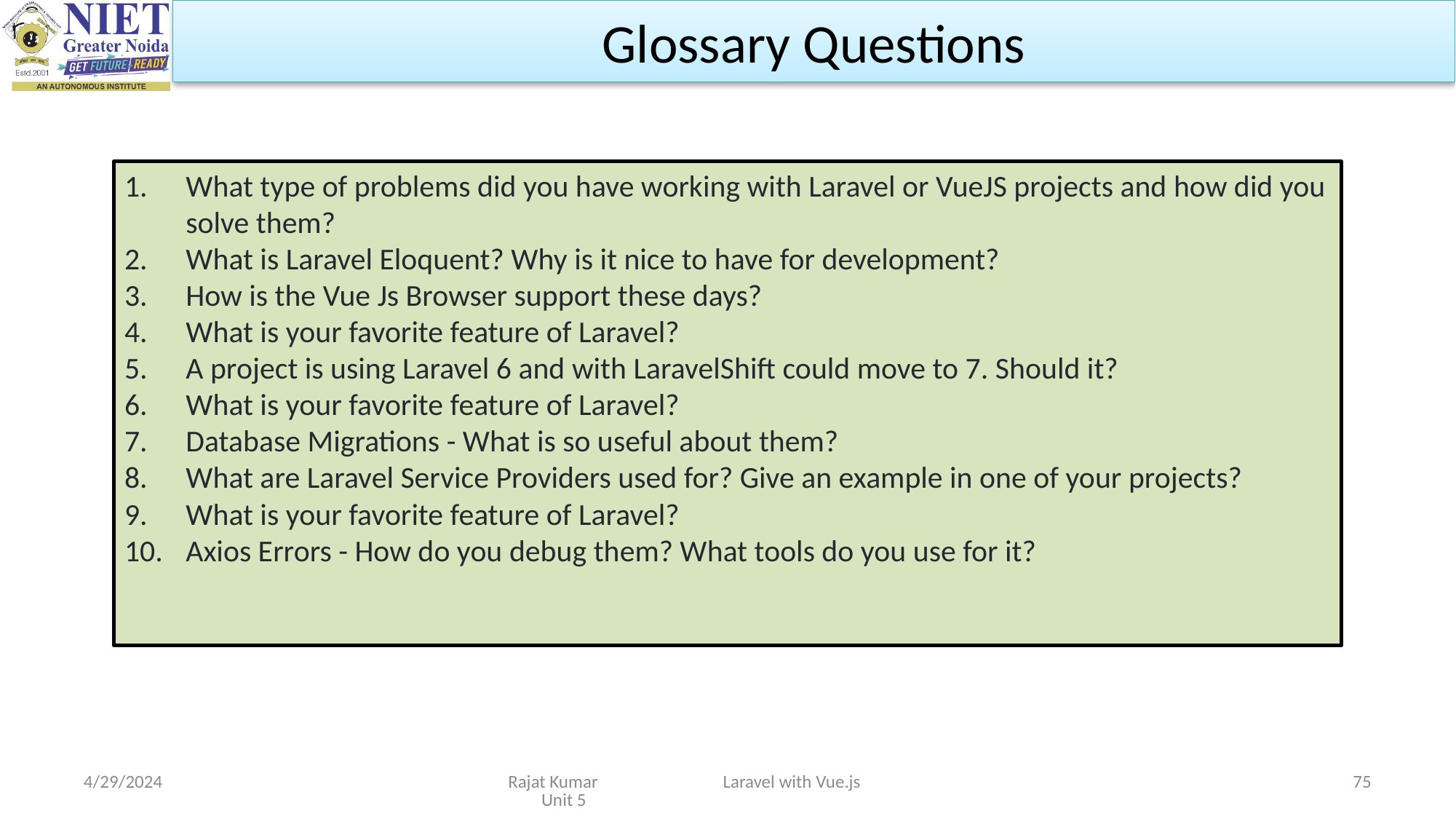

Glossary Questions
What type of problems did you have working with Laravel or VueJS projects and how did you solve them?
What is Laravel Eloquent? Why is it nice to have for development?
How is the Vue Js Browser support these days?
What is your favorite feature of Laravel?
A project is using Laravel 6 and with LaravelShift could move to 7. Should it?
What is your favorite feature of Laravel?
Database Migrations - What is so useful about them?
What are Laravel Service Providers used for? Give an example in one of your projects?
What is your favorite feature of Laravel?
Axios Errors - How do you debug them? What tools do you use for it?

4/29/2024
Rajat Kumar                              Laravel with Vue.js                            Unit 5
75